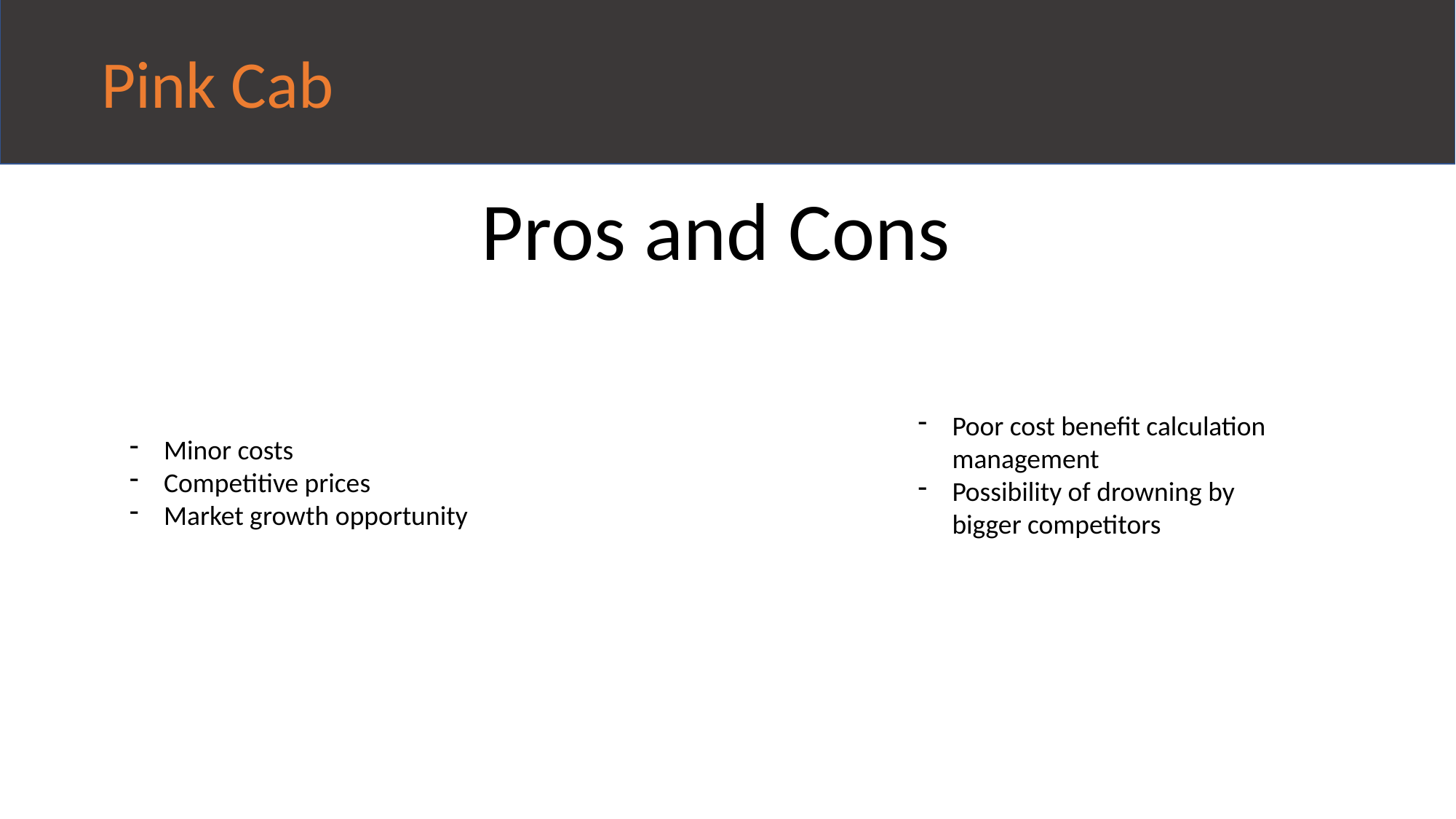

Pink Cab
Pros and Cons
Poor cost benefit calculation management
Possibility of drowning by bigger competitors

Minor costs
Competitive prices
Market growth opportunity